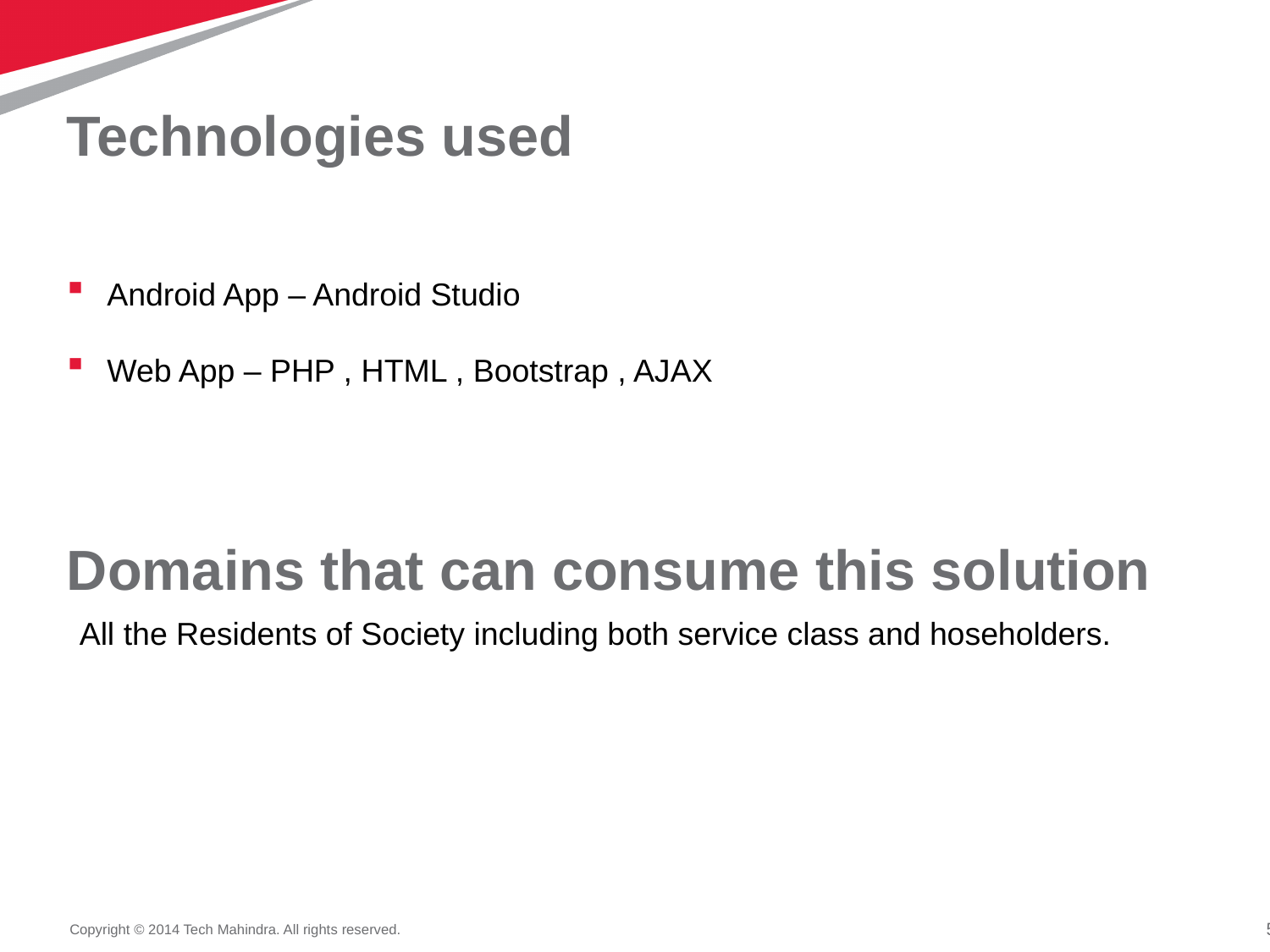

# Technologies used
Android App – Android Studio

Web App – PHP , HTML , Bootstrap , AJAX

Domains that can consume this solution
All the Residents of Society including both service class and hoseholders.